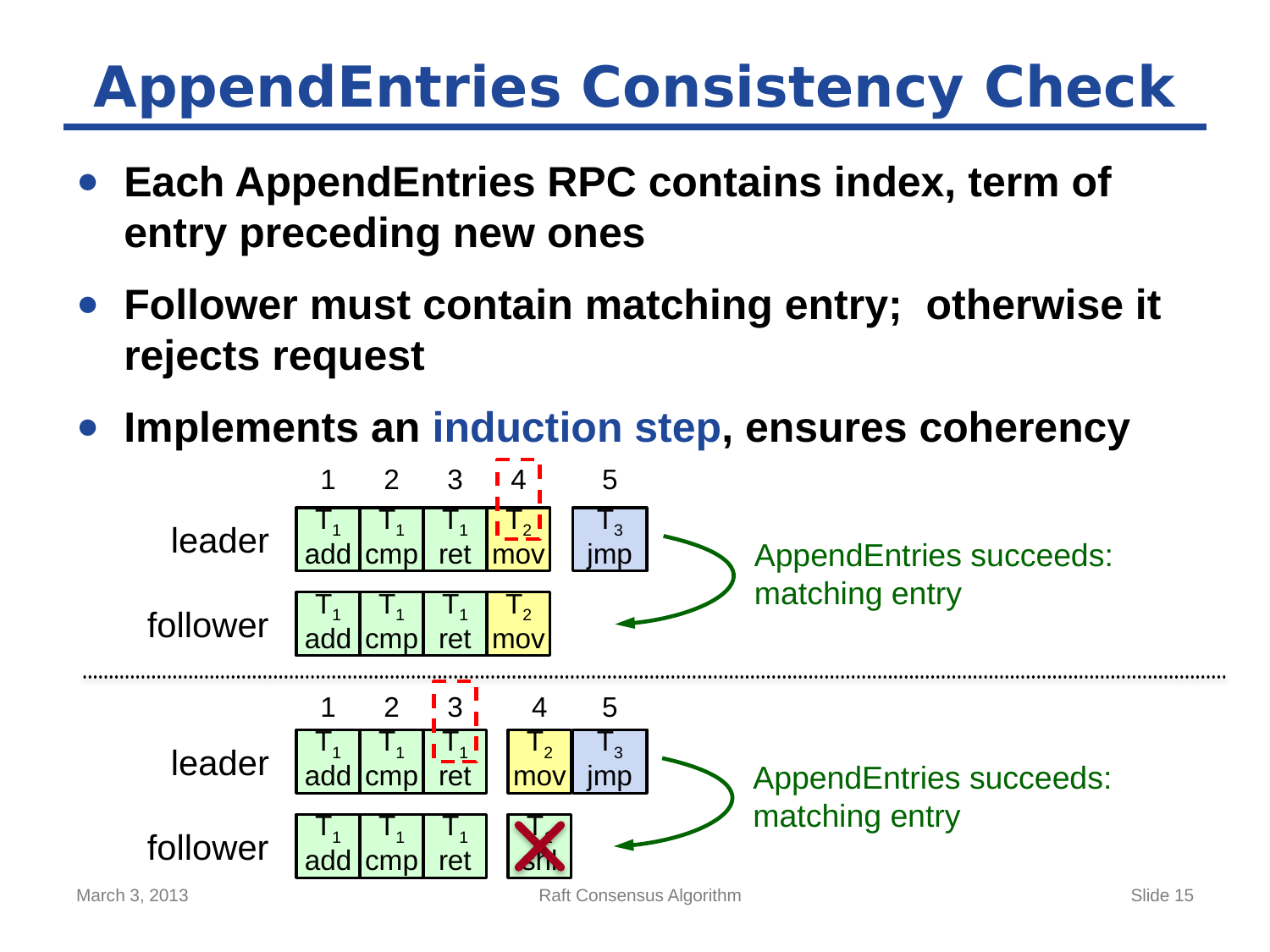

# AppendEntries Consistency Check
Each AppendEntries RPC contains index, term of entry preceding new ones
Follower must contain matching entry;  otherwise it rejects request
Implements an induction step, ensures coherency
1
2
3
4
5

T1
add
T1
cmp
T1
ret
T2
mov
T3
jmp
leader
AppendEntries succeeds:
matching entry

T1
add
T1
cmp
T1
ret
T2
mov
follower

1
2
3
4
5
T1
add
T1
cmp
T1
ret
T2
mov
T3
jmp
leader
AppendEntries succeeds:
matching entry

T1
add
T1
cmp
T1
ret
T1
shl
follower
March 3, 2013
Raft Consensus Algorithm
Slide 15